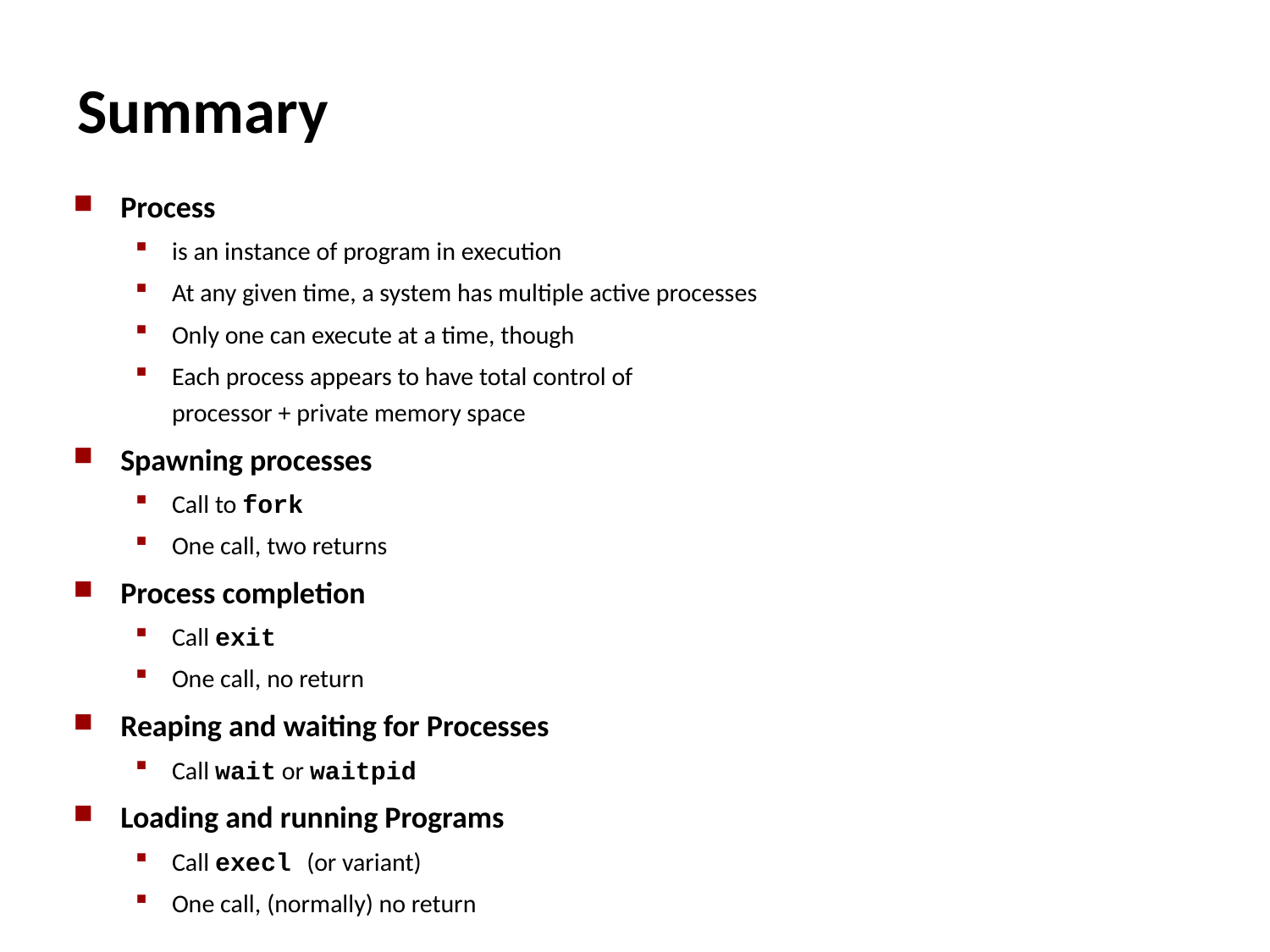

# Summary
Process
is an instance of program in execution
At any given time, a system has multiple active processes
Only one can execute at a time, though
Each process appears to have total control of
processor + private memory space
Spawning processes
Call to fork
One call, two returns
Process completion
Call exit
One call, no return
Reaping and waiting for Processes
Call wait or waitpid
Loading and running Programs
Call execl (or variant)
One call, (normally) no return